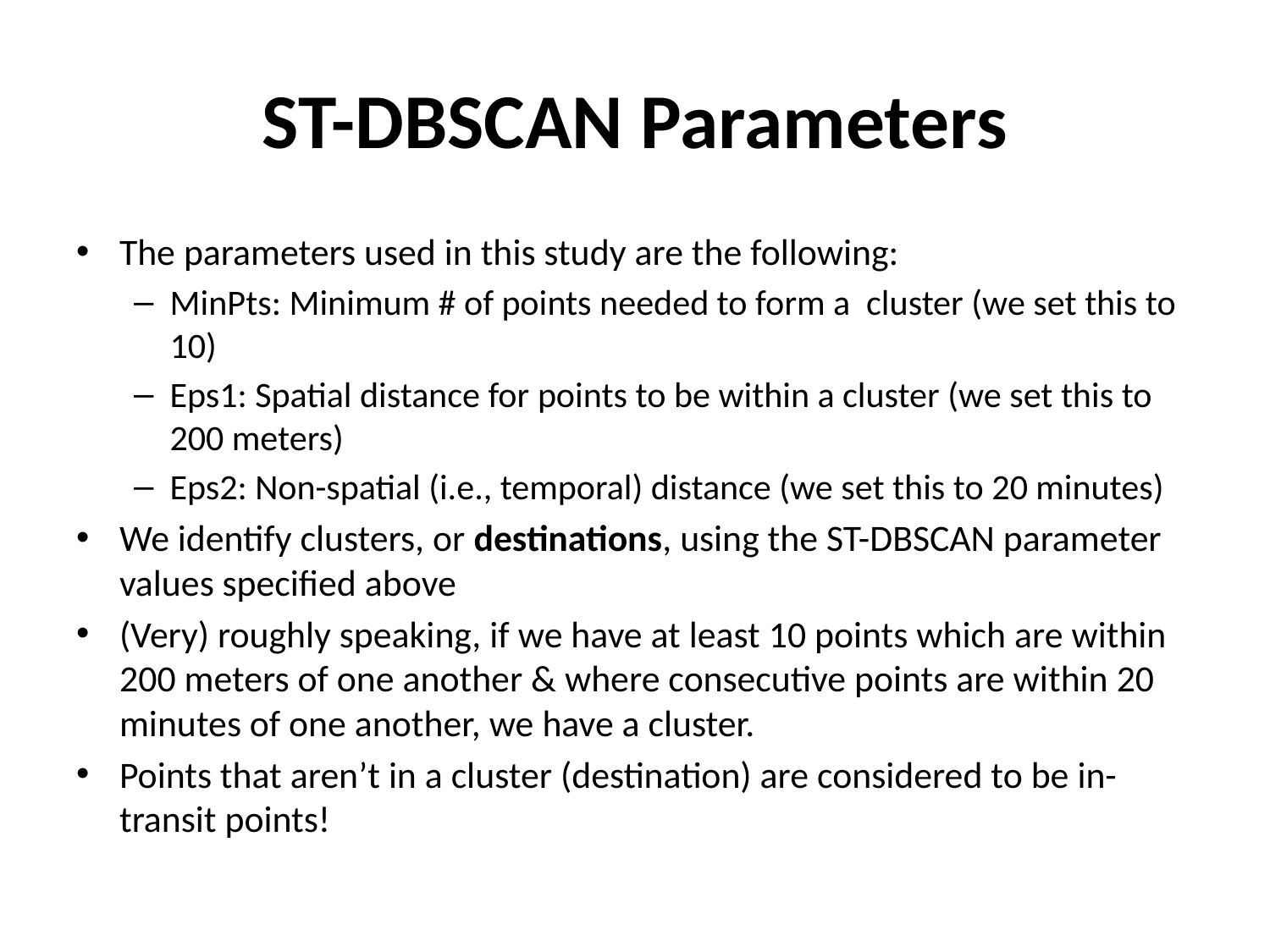

# ST-DBSCAN Parameters
The parameters used in this study are the following:
MinPts: Minimum # of points needed to form a  cluster (we set this to 10)
Eps1: Spatial distance for points to be within a cluster (we set this to 200 meters)
Eps2: Non-spatial (i.e., temporal) distance (we set this to 20 minutes)
We identify clusters, or destinations, using the ST-DBSCAN parameter values specified above
(Very) roughly speaking, if we have at least 10 points which are within 200 meters of one another & where consecutive points are within 20 minutes of one another, we have a cluster.
Points that aren’t in a cluster (destination) are considered to be in-transit points!